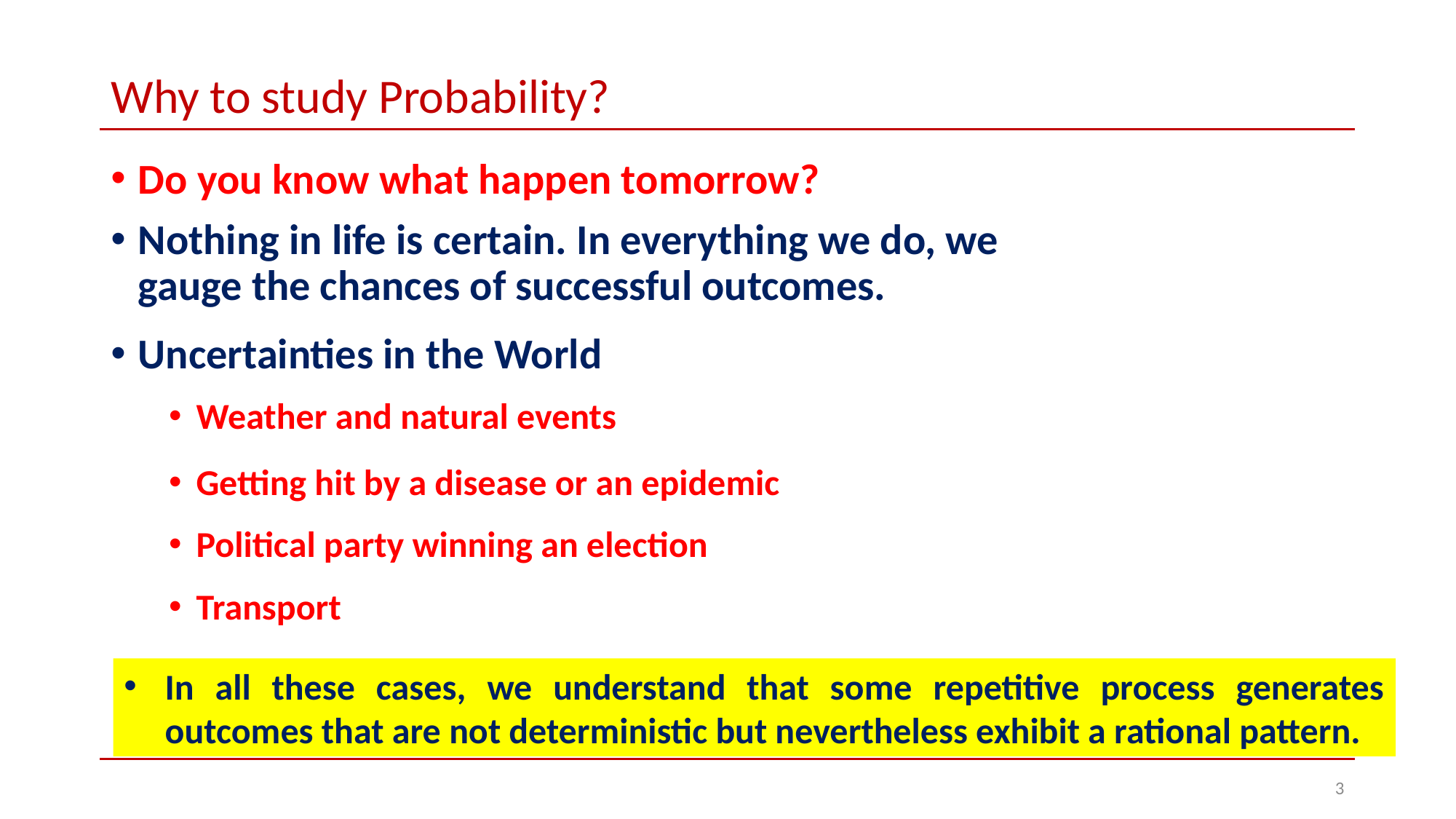

# Why to study Probability?
Do you know what happen tomorrow?

Nothing in life is certain. In everything we do, we gauge the chances of successful outcomes.
Uncertainties in the World
Weather and natural events
Getting hit by a disease or an epidemic
Political party winning an election
Transport
In all these cases, we understand that some repetitive process generates outcomes that are not deterministic but nevertheless exhibit a rational pattern.
3